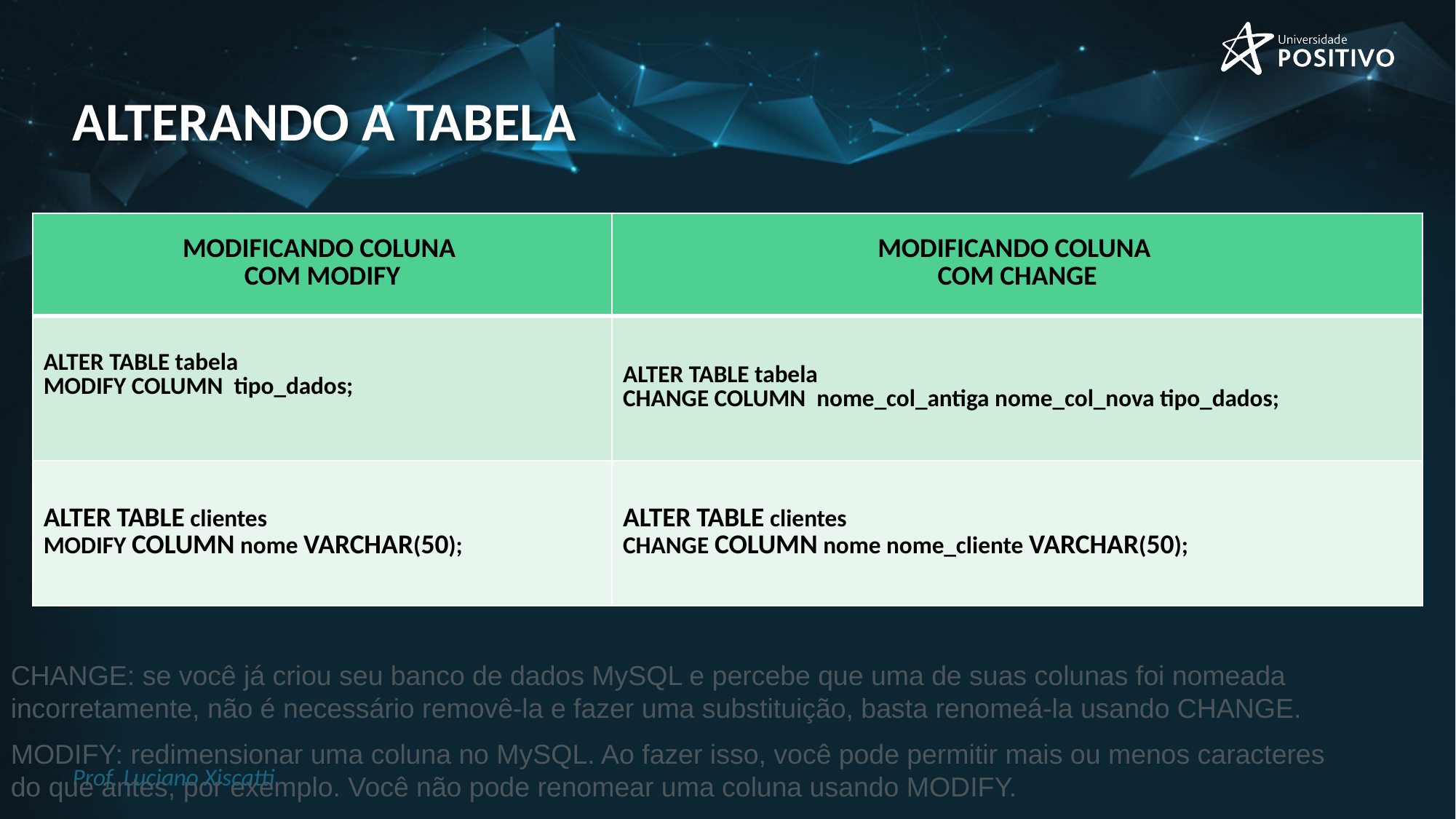

# Alterando a tabela
| MODIFICANDO COLUNA COM MODIFY | MODIFICANDO COLUNA COM CHANGE |
| --- | --- |
| ALTER TABLE tabela MODIFY COLUMN tipo\_dados; | ALTER TABLE tabela CHANGE COLUMN nome\_col\_antiga nome\_col\_nova tipo\_dados; |
| ALTER TABLE clientes MODIFY COLUMN nome VARCHAR(50); | ALTER TABLE clientes CHANGE COLUMN nome nome\_cliente VARCHAR(50); |
CHANGE: se você já criou seu banco de dados MySQL e percebe que uma de suas colunas foi nomeada incorretamente, não é necessário removê-la e fazer uma substituição, basta renomeá-la usando CHANGE.

MODIFY: redimensionar uma coluna no MySQL. Ao fazer isso, você pode permitir mais ou menos caracteres do que antes, por exemplo. Você não pode renomear uma coluna usando MODIFY.